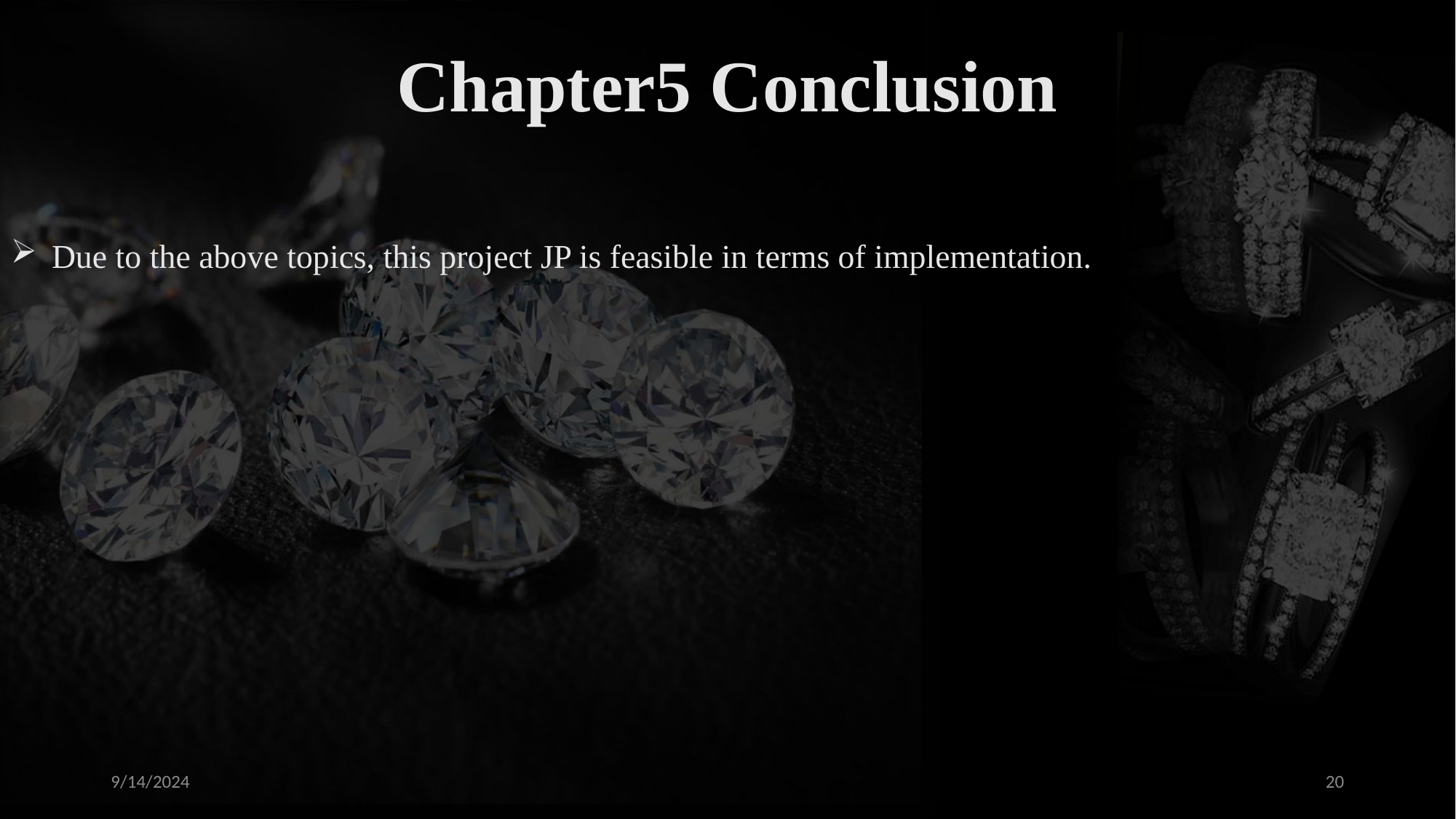

Chapter5 Conclusion
Due to the above topics, this project JP is feasible in terms of implementation.
9/14/2024
20